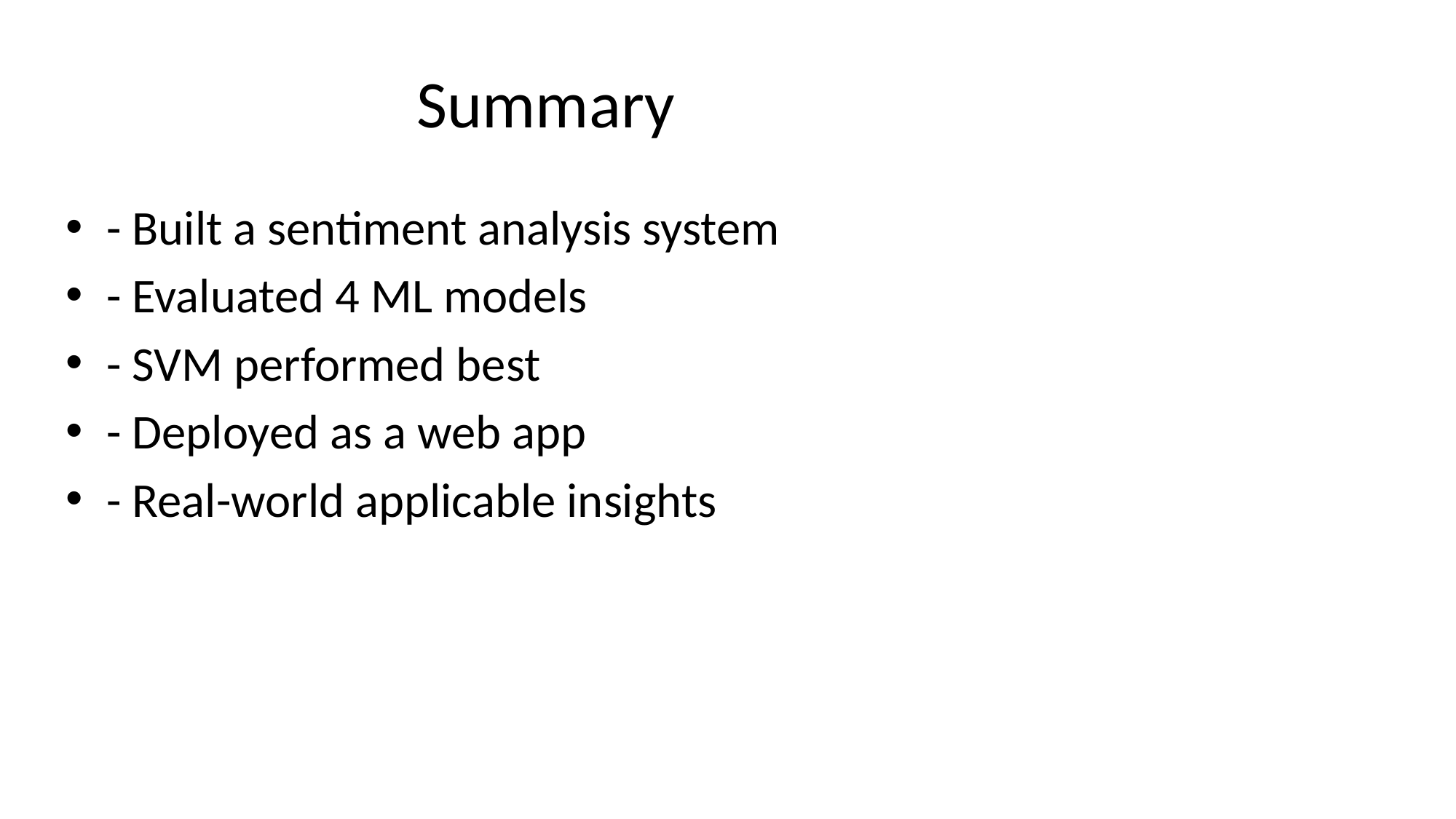

# Summary
- Built a sentiment analysis system
- Evaluated 4 ML models
- SVM performed best
- Deployed as a web app
- Real-world applicable insights